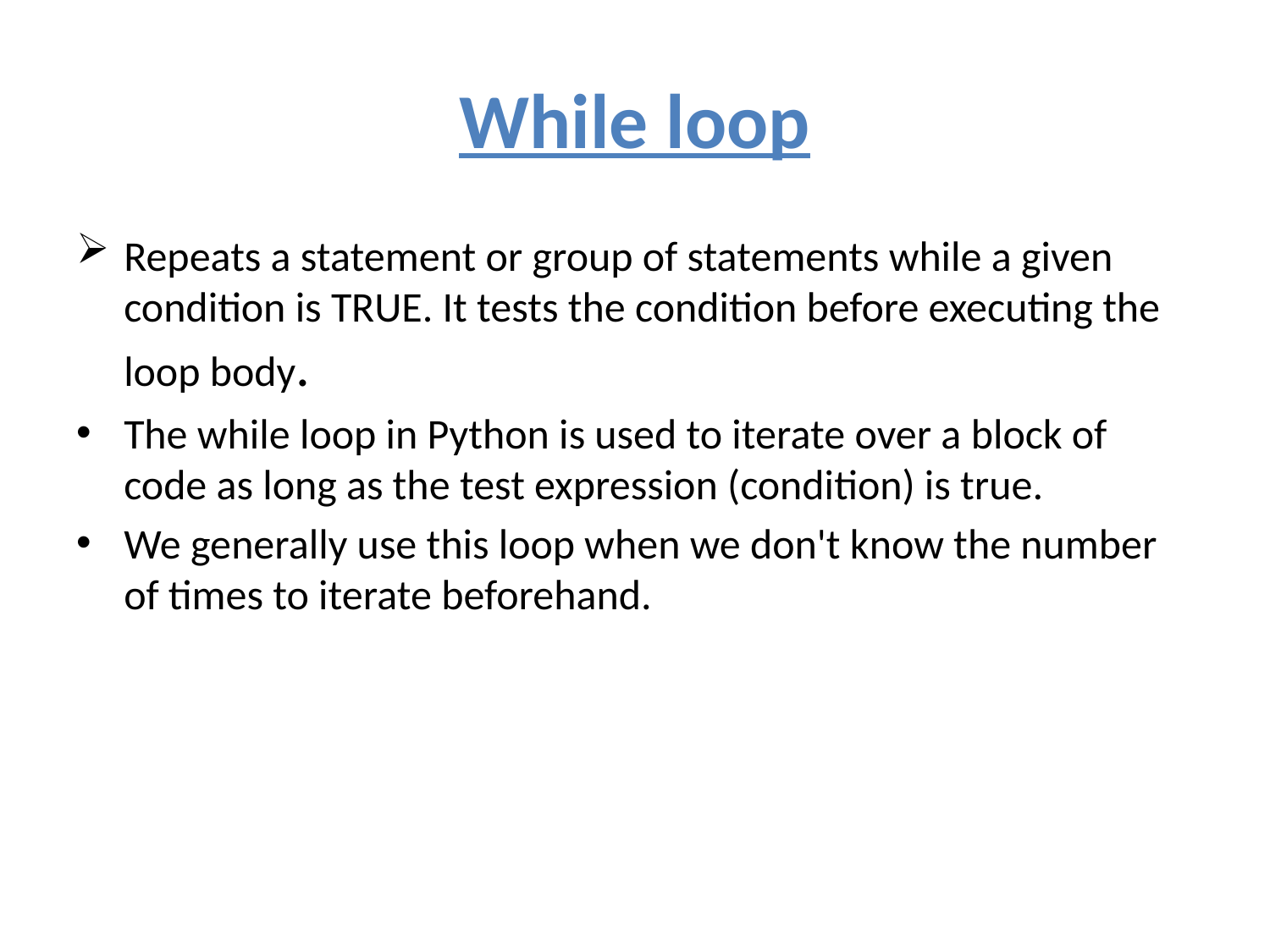

# While loop
Repeats a statement or group of statements while a given condition is TRUE. It tests the condition before executing the loop body.
The while loop in Python is used to iterate over a block of code as long as the test expression (condition) is true.
We generally use this loop when we don't know the number of times to iterate beforehand.